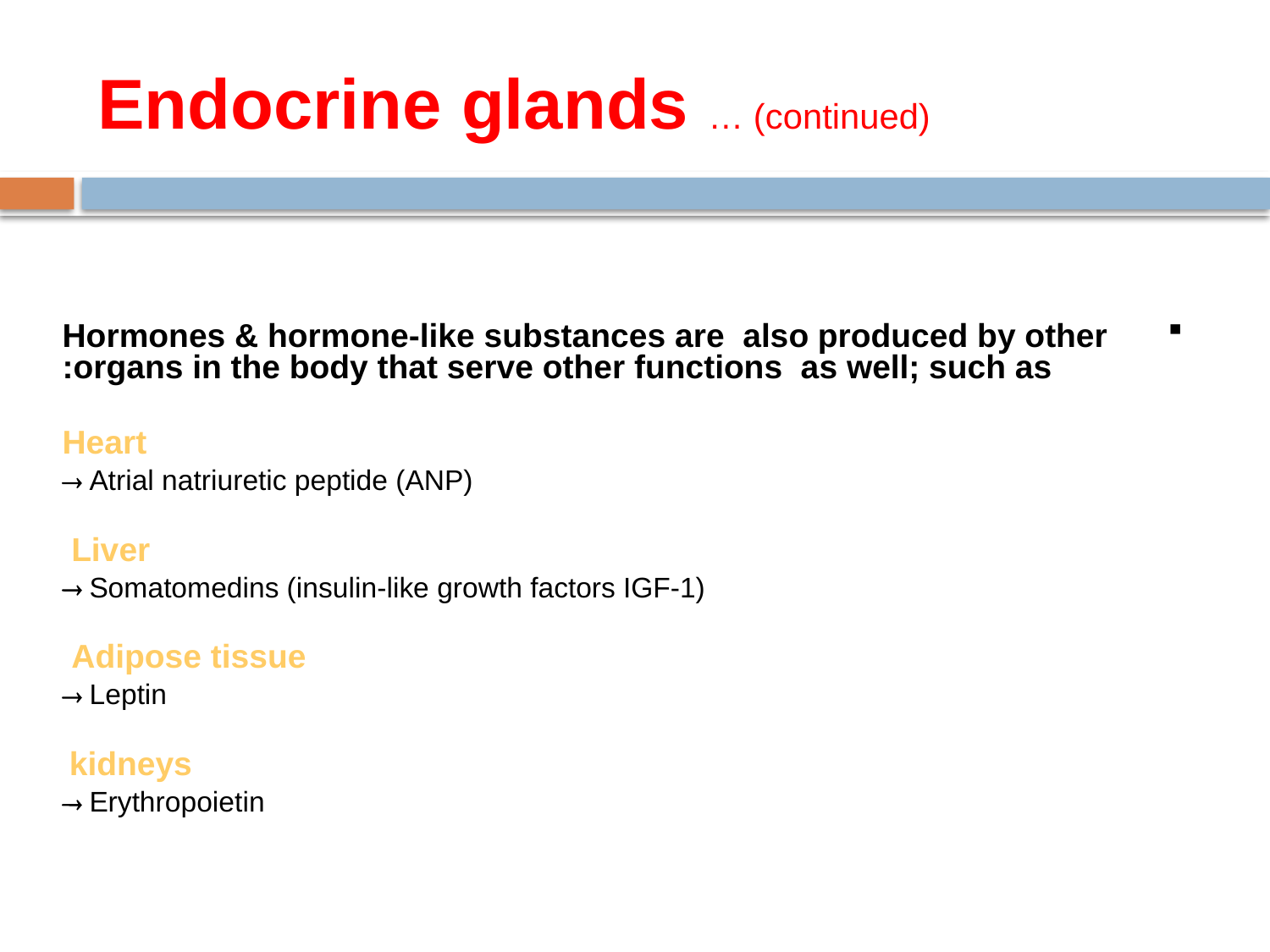

# Endocrine glands … (continued)

Hormones & hormone-like substances are  also produced by other organs in the body that serve other functions  as well; such as:

      Heart
 → Atrial natriuretic peptide (ANP)

	    Liver
→ Somatomedins (insulin-like growth factors IGF-1)

      Adipose tissue
→ Leptin

     kidneys
→ Erythropoietin